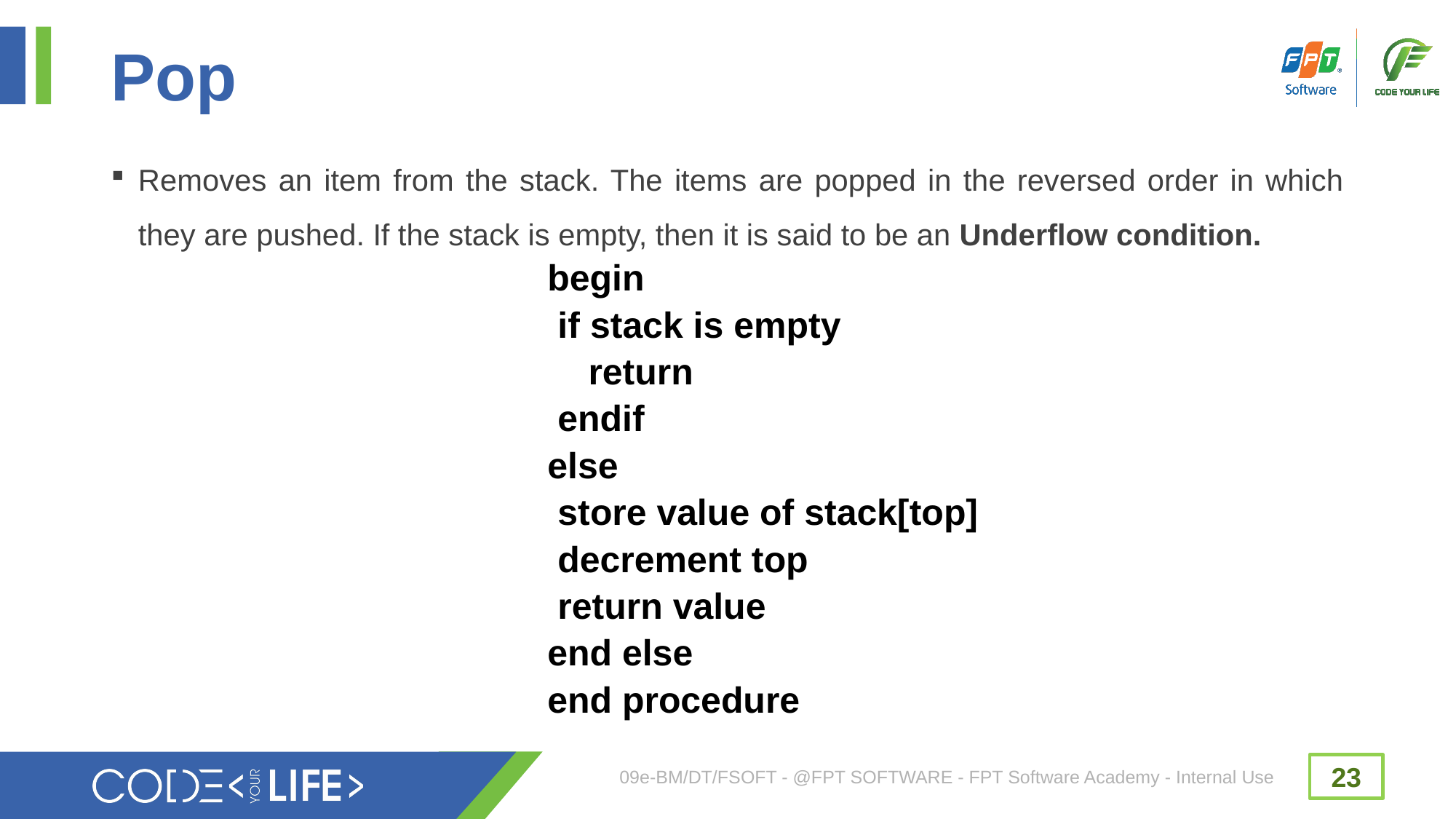

# Pop
Removes an item from the stack. The items are popped in the reversed order in which they are pushed. If the stack is empty, then it is said to be an Underflow condition.
begin
 if stack is empty
    return
 endif
else
 store value of stack[top]
 decrement top
 return value
end else
end procedure
09e-BM/DT/FSOFT - @FPT SOFTWARE - FPT Software Academy - Internal Use
23